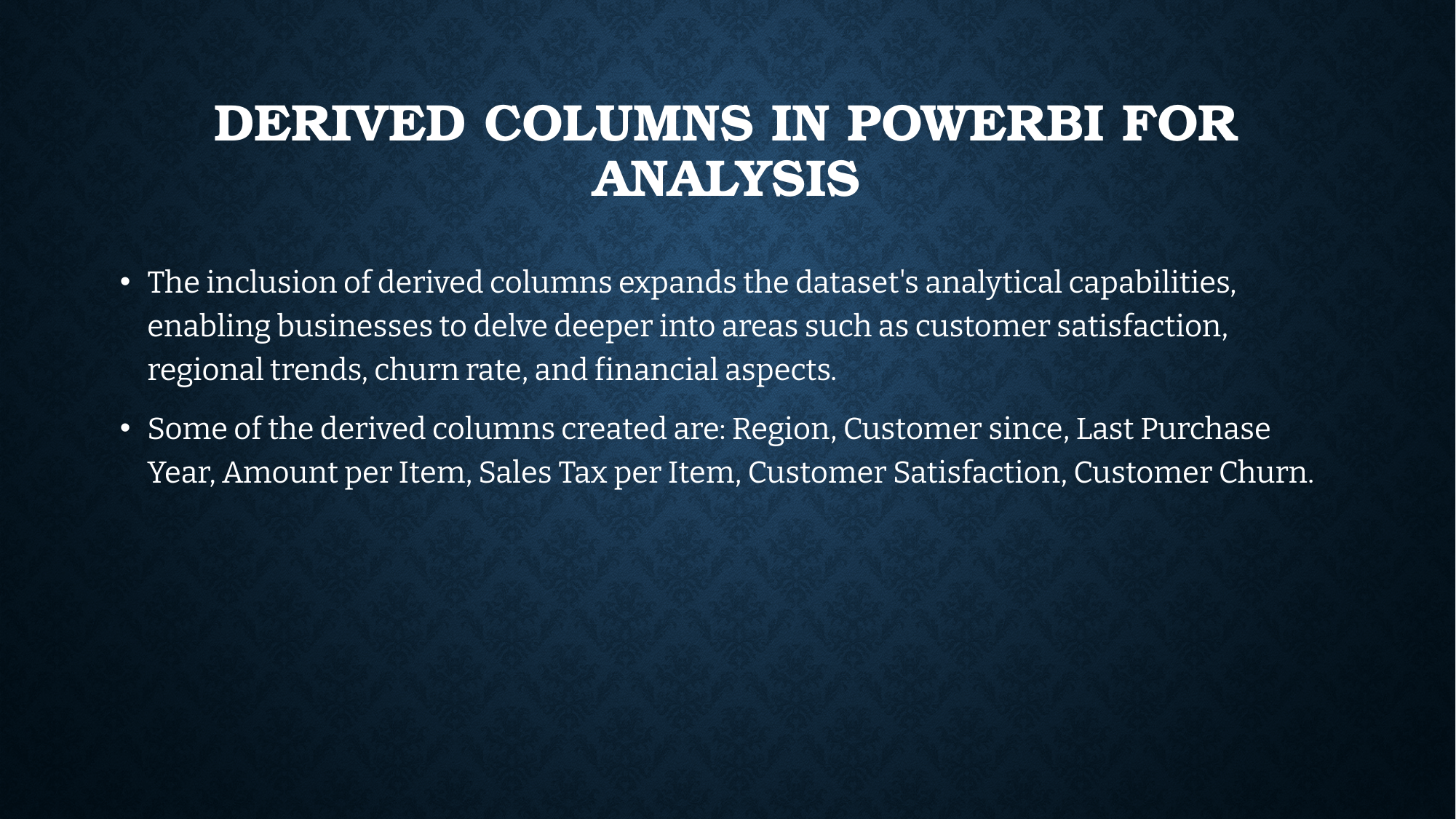

# Derived Columns in Powerbi for Analysis
The inclusion of derived columns expands the dataset's analytical capabilities, enabling businesses to delve deeper into areas such as customer satisfaction, regional trends, churn rate, and financial aspects.
Some of the derived columns created are: Region, Customer since, Last Purchase Year, Amount per Item, Sales Tax per Item, Customer Satisfaction, Customer Churn.